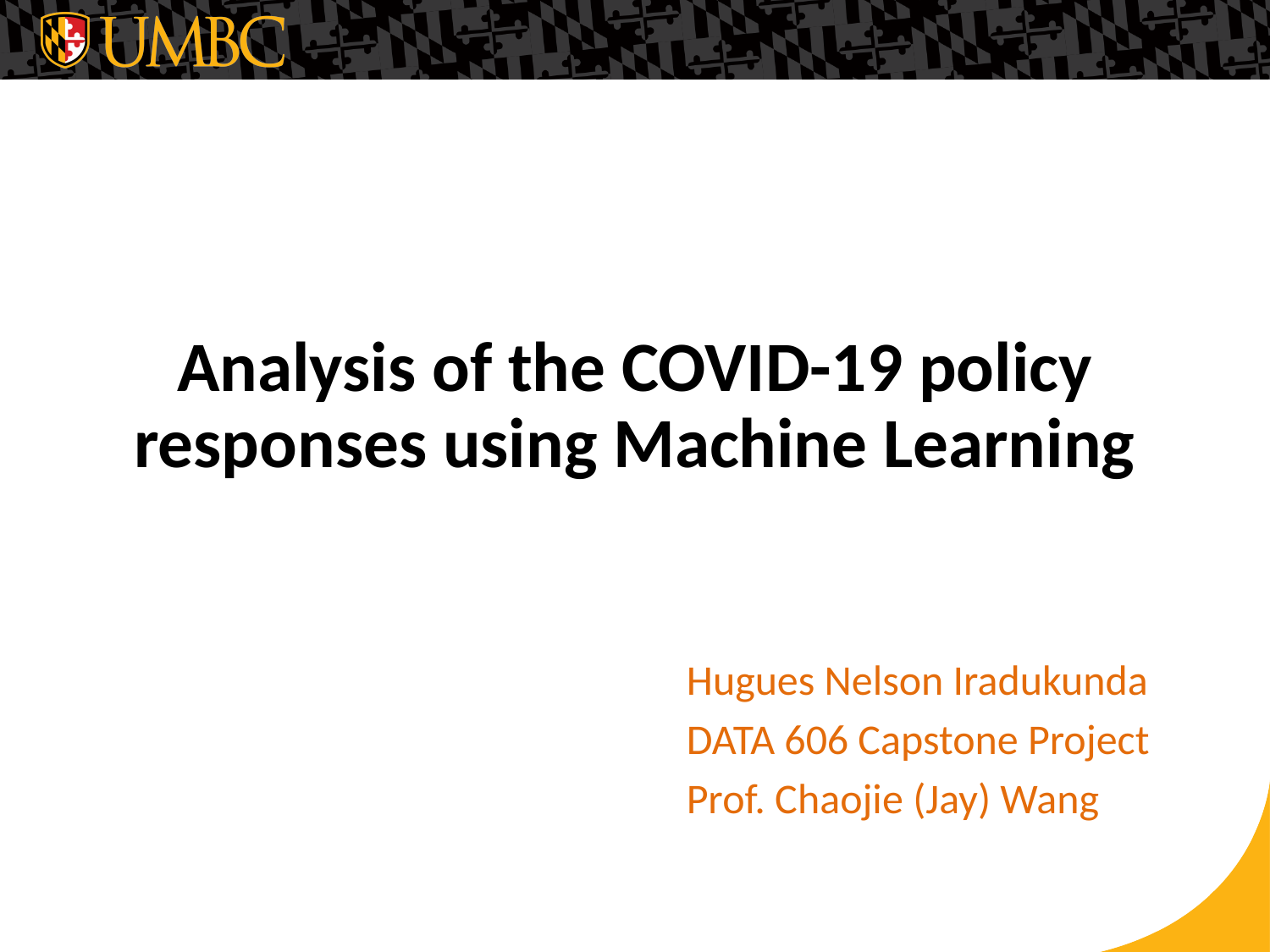

# Analysis of the COVID-19 policy responses using Machine Learning
Hugues Nelson Iradukunda
DATA 606 Capstone Project
Prof. Chaojie (Jay) Wang